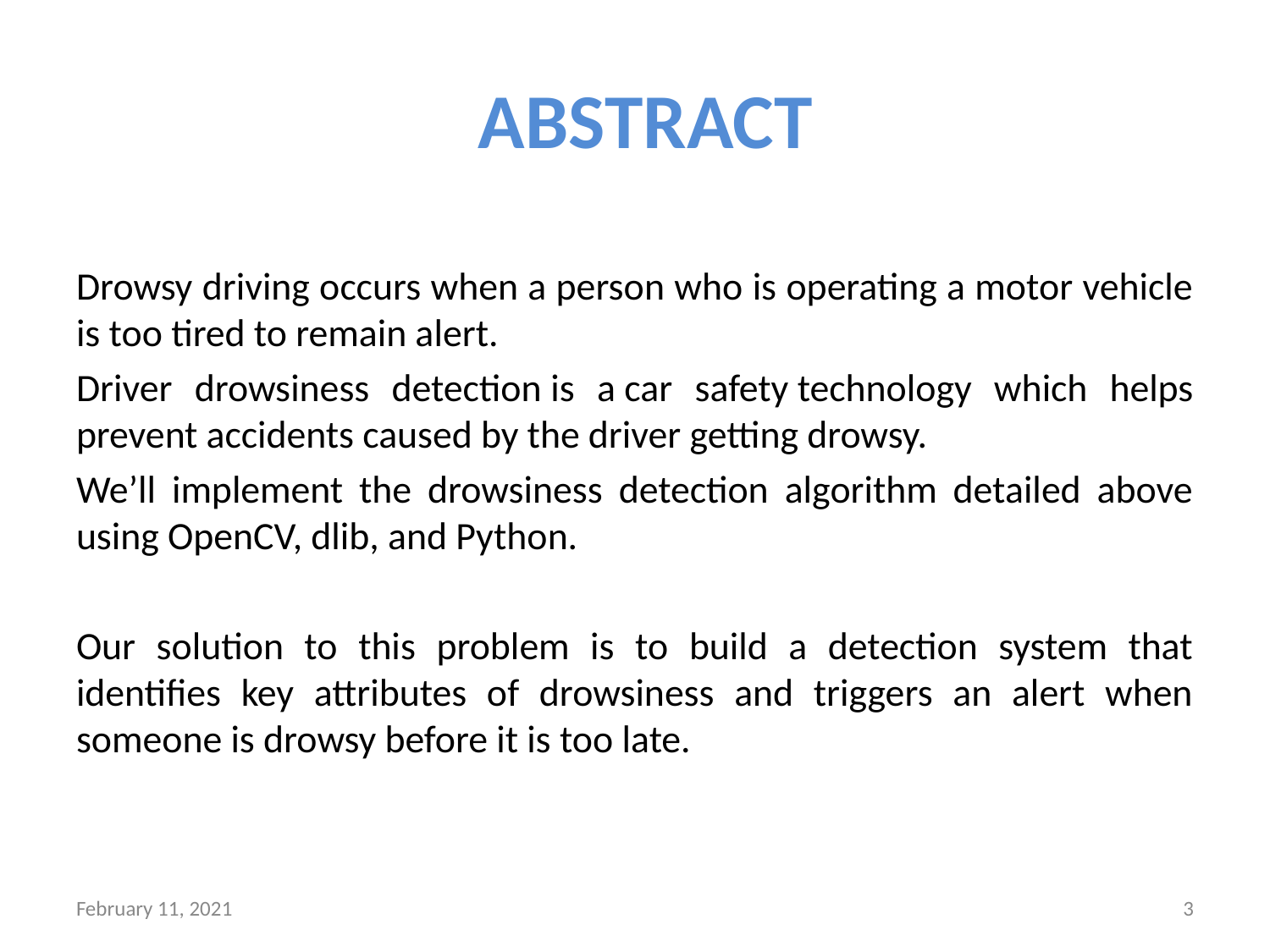

# ABSTRACT

Drowsy driving occurs when a person who is operating a motor vehicle is too tired to remain alert.
Driver drowsiness detection is a car safety technology which helps prevent accidents caused by the driver getting drowsy.
We’ll implement the drowsiness detection algorithm detailed above using OpenCV, dlib, and Python.

Our solution to this problem is to build a detection system that identifies key attributes of drowsiness and triggers an alert when someone is drowsy before it is too late.

February 11, 2021

3